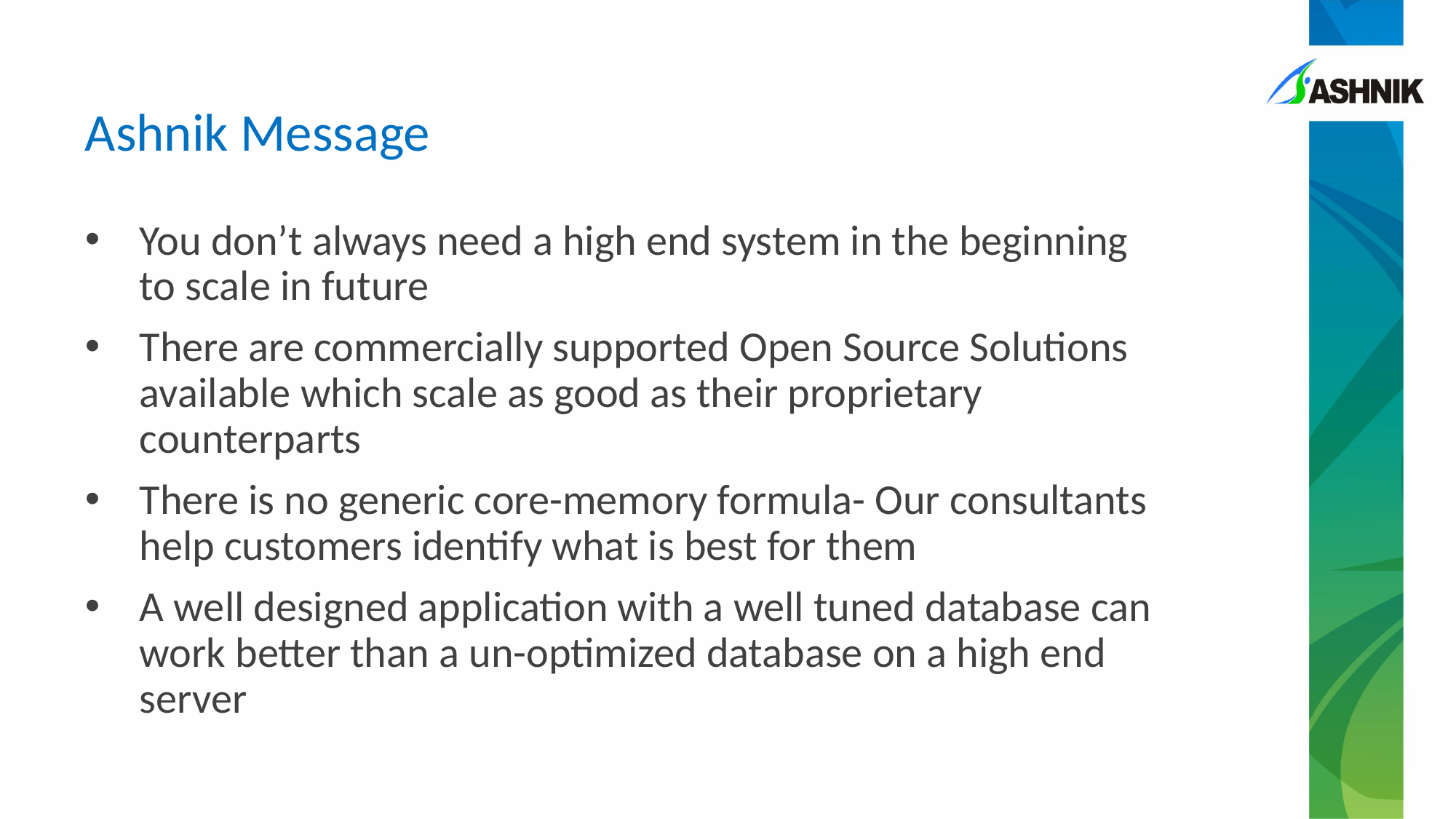

# Ashnik Message
You don’t always need a high end system in the beginning to scale in future
There are commercially supported Open Source Solutions available which scale as good as their proprietary counterparts
There is no generic core-memory formula- Our consultants help customers identify what is best for them
A well designed application with a well tuned database can work better than a un-optimized database on a high end server